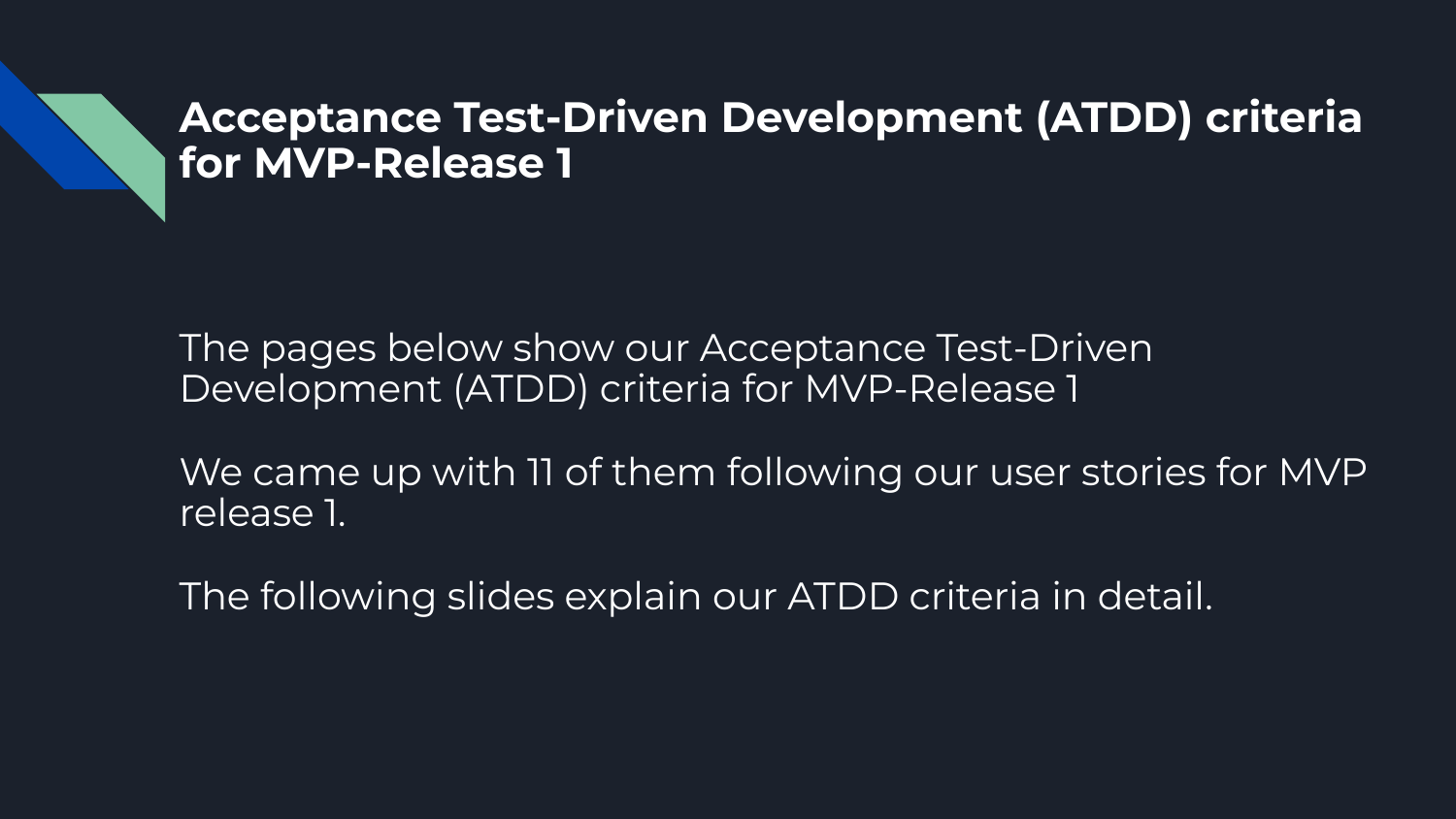

Acceptance Test-Driven Development (ATDD) criteria for MVP-Release 1
The pages below show our Acceptance Test-Driven Development (ATDD) criteria for MVP-Release 1

We came up with 11 of them following our user stories for MVP release 1.

The following slides explain our ATDD criteria in detail.